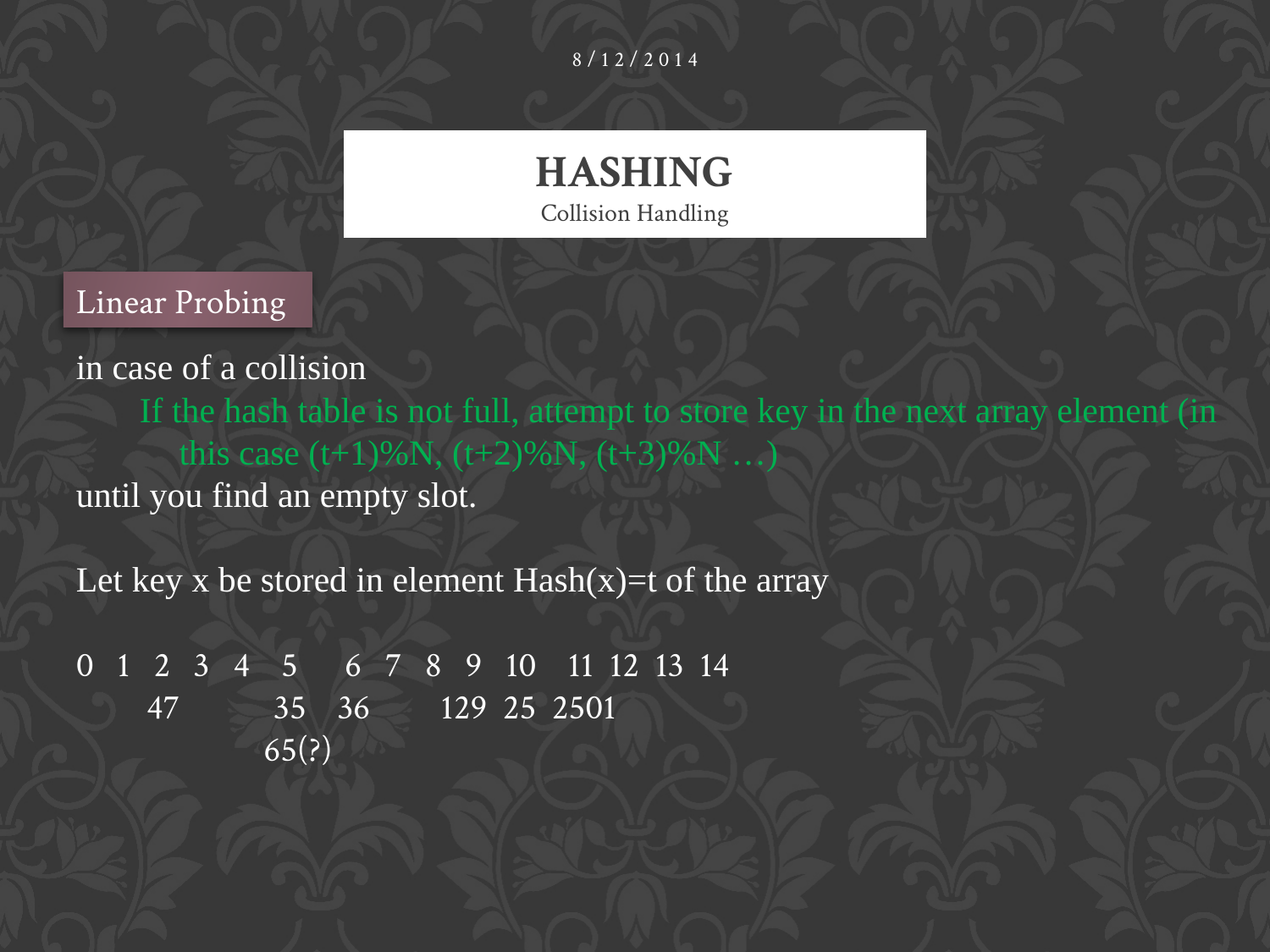

8/12/2014
# Hashing Collision Handling
Linear Probing
in case of a collision
If the hash table is not full, attempt to store key in the next array element (in this case (t+1)%N, (t+2)%N, (t+3)%N …)
until you find an empty slot.

Let key x be stored in element Hash(x)=t of the array

0   1   2   3   4    5      6   7   8   9   10    11  12  13  14
         47            35    36         129  25  2501
                        65(?)

16